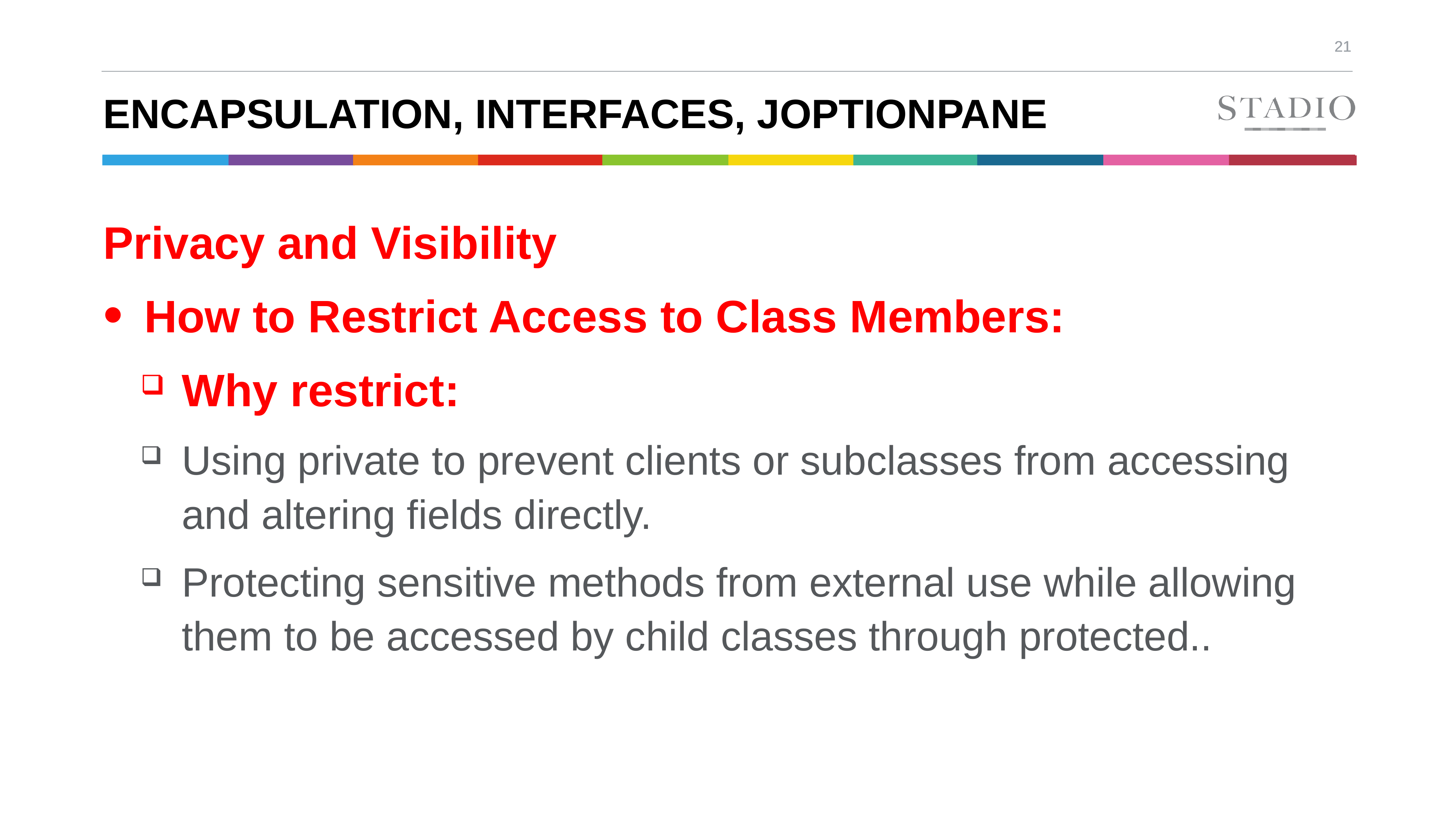

# Encapsulation, Interfaces, JOptionpane

Privacy and Visibility
How to Restrict Access to Class Members:
Why restrict:
Using private to prevent clients or subclasses from accessing and altering fields directly.
Protecting sensitive methods from external use while allowing them to be accessed by child classes through protected..